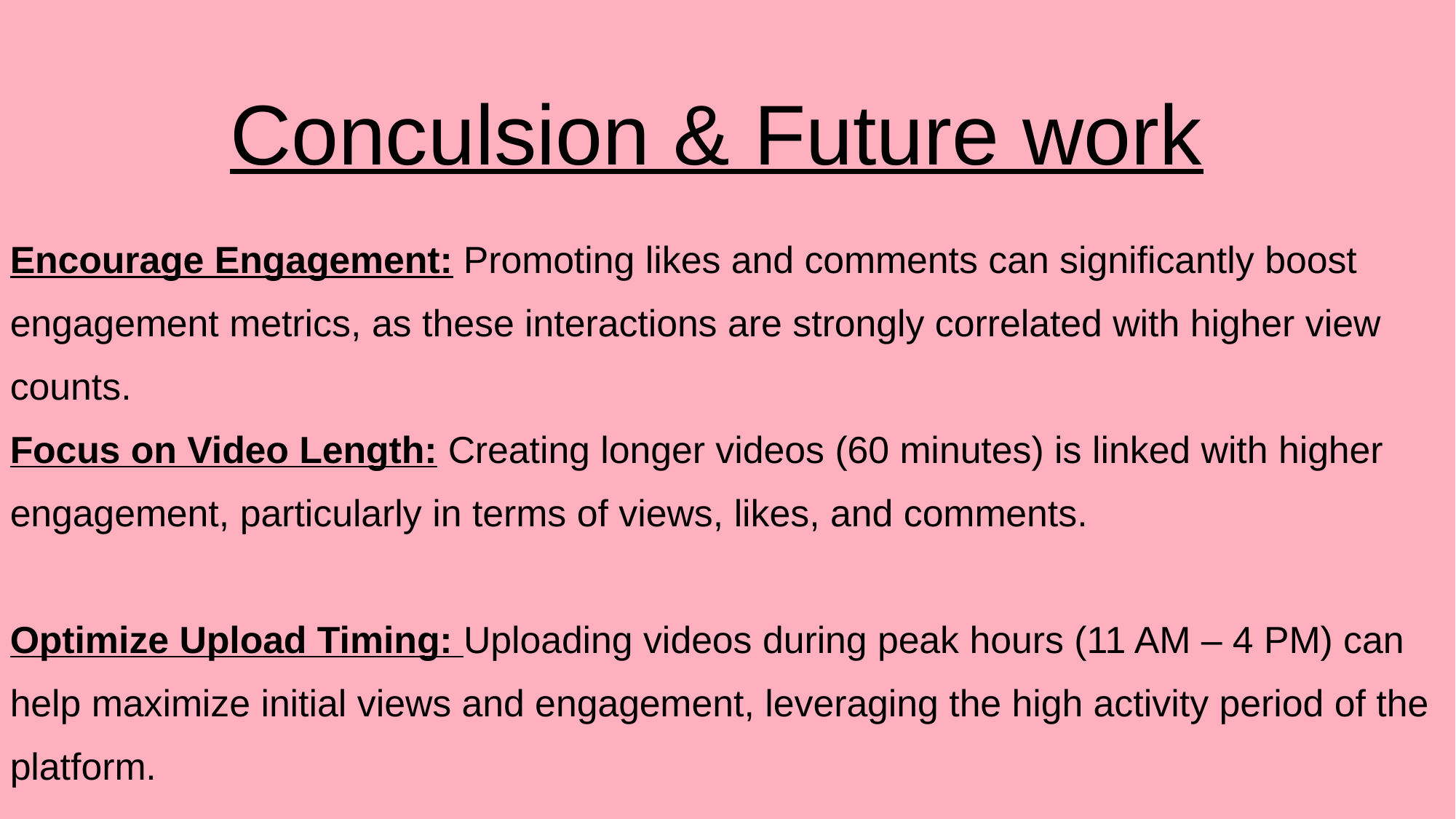

Conculsion & Future work
Encourage Engagement: Promoting likes and comments can significantly boost engagement metrics, as these interactions are strongly correlated with higher view counts.
Focus on Video Length: Creating longer videos (60 minutes) is linked with higher engagement, particularly in terms of views, likes, and comments.

Optimize Upload Timing: Uploading videos during peak hours (11 AM – 4 PM) can help maximize initial views and engagement, leveraging the high activity period of the platform.